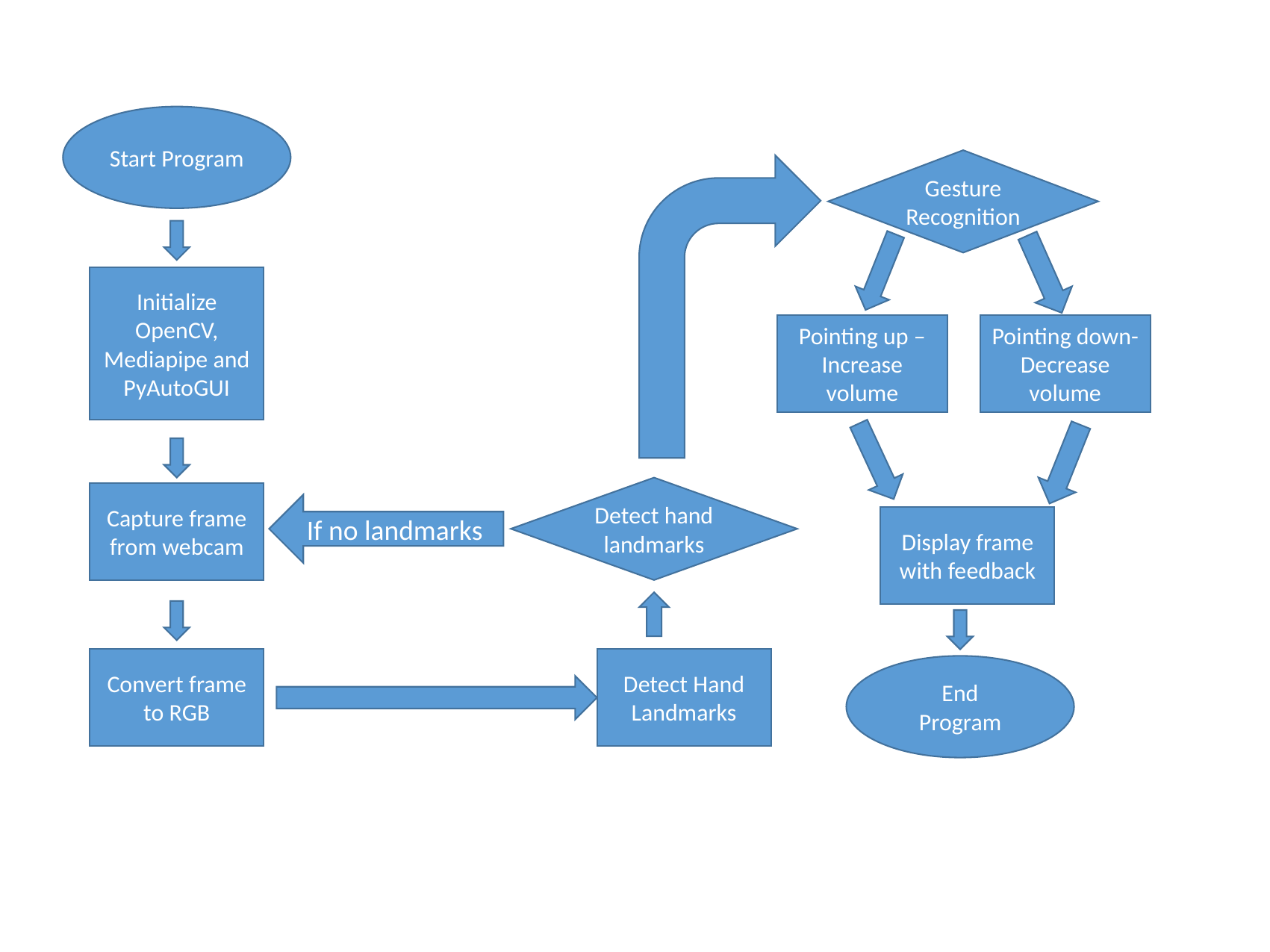

Start Program
Gesture Recognition

Initialize OpenCV, Mediapipe and PyAutoGUI
Pointing up – Increase volume
Pointing down- Decrease volume

Detect hand landmarks
Capture frame from webcam
If no landmarks
Display frame with feedback

Convert frame to RGB
Detect Hand Landmarks
End
Program